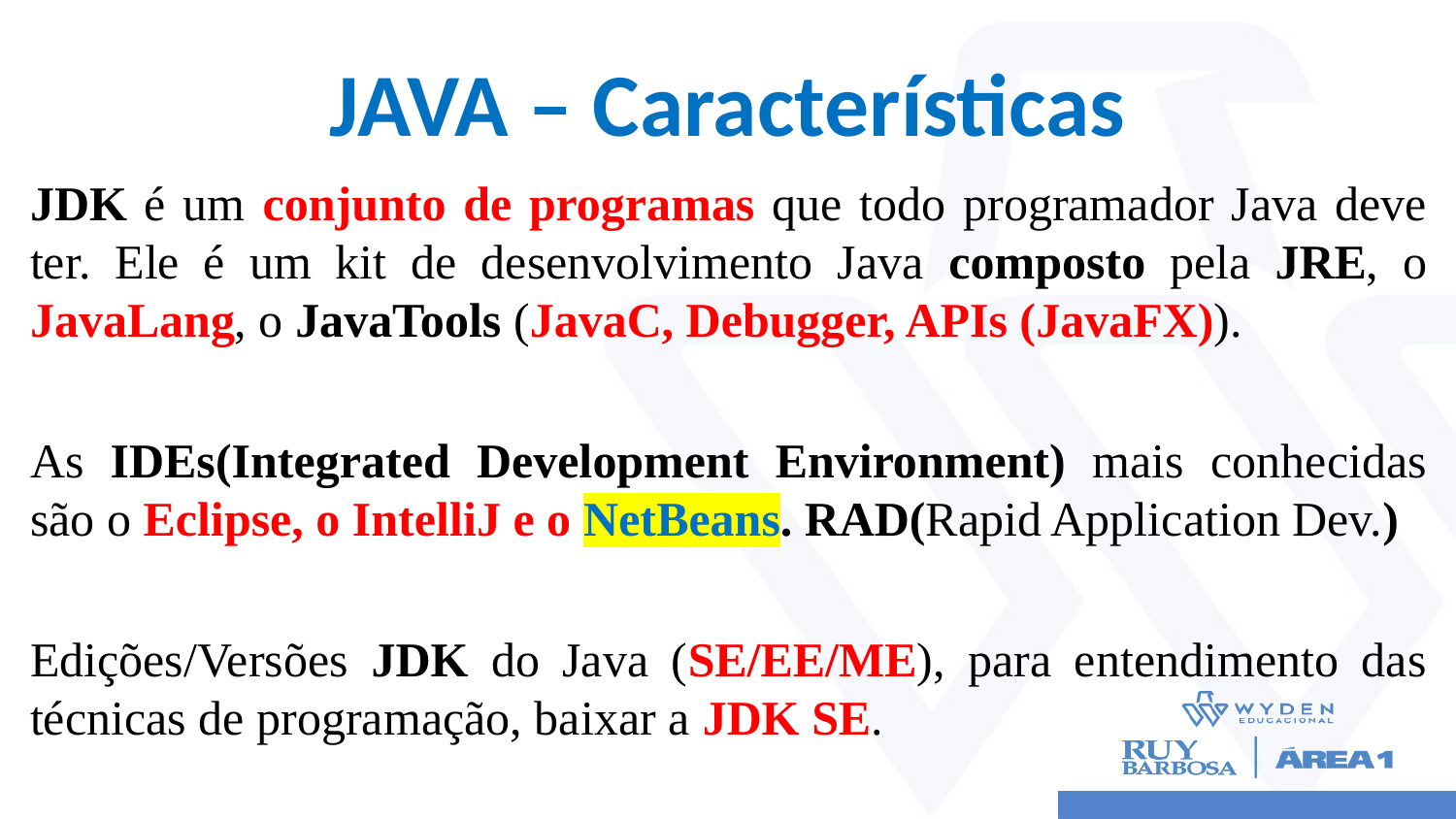

# JAVA – Características
JDK é um conjunto de programas que todo programador Java deve ter. Ele é um kit de desenvolvimento Java composto pela JRE, o JavaLang, o JavaTools (JavaC, Debugger, APIs (JavaFX)).

As IDEs(Integrated Development Environment) mais conhecidas são o Eclipse, o IntelliJ e o NetBeans. RAD(Rapid Application Dev.)

Edições/Versões JDK do Java (SE/EE/ME), para entendimento das técnicas de programação, baixar a JDK SE.